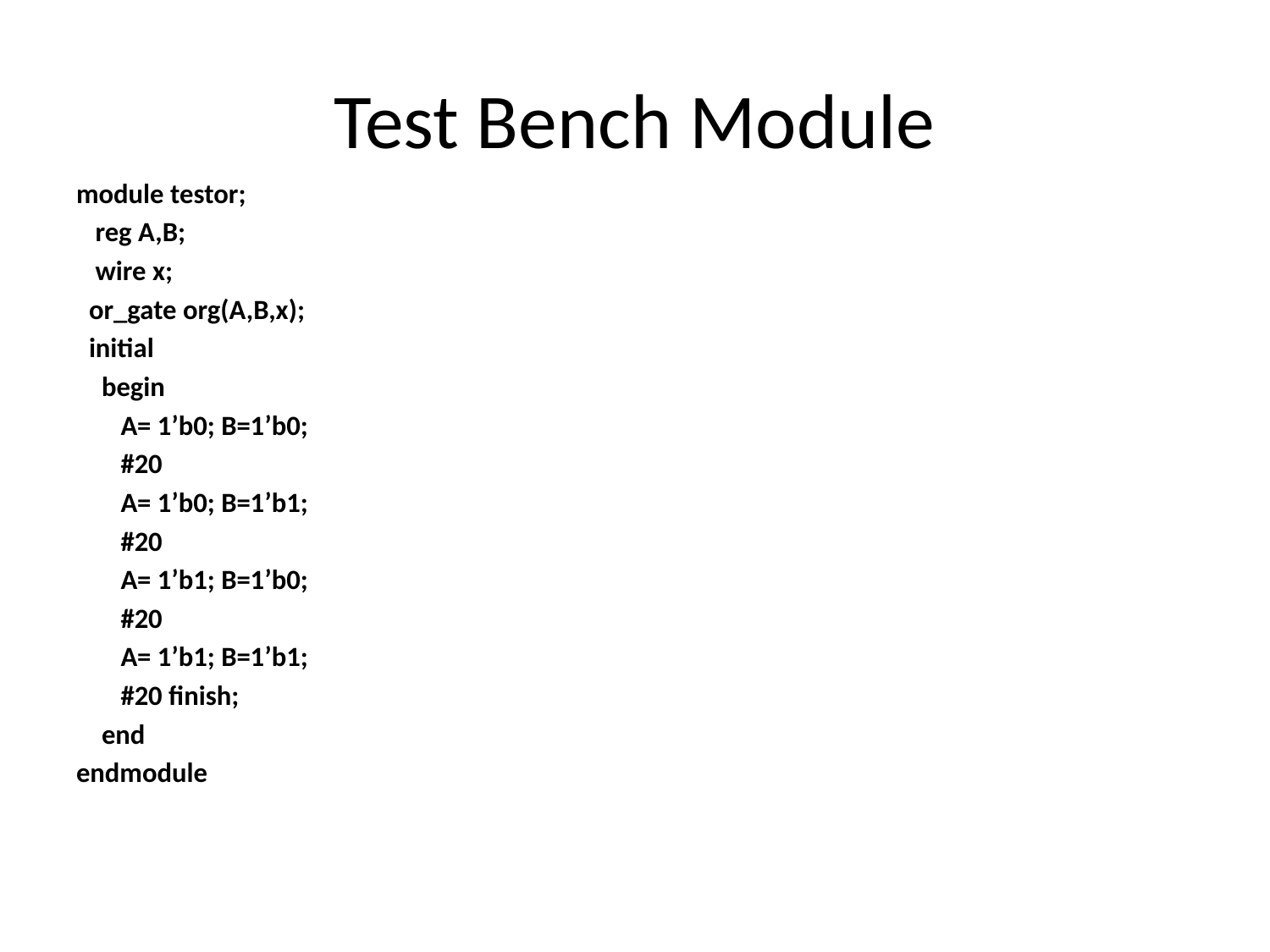

# Test Bench Module
module testor;
   reg A,B;
   wire x;
  or_gate org(A,B,x);
  initial
    begin
       A= 1’b0; B=1’b0;
       #20
       A= 1’b0; B=1’b1;
       #20
       A= 1’b1; B=1’b0;
       #20
       A= 1’b1; B=1’b1;
       #20 finish;
    end
endmodule